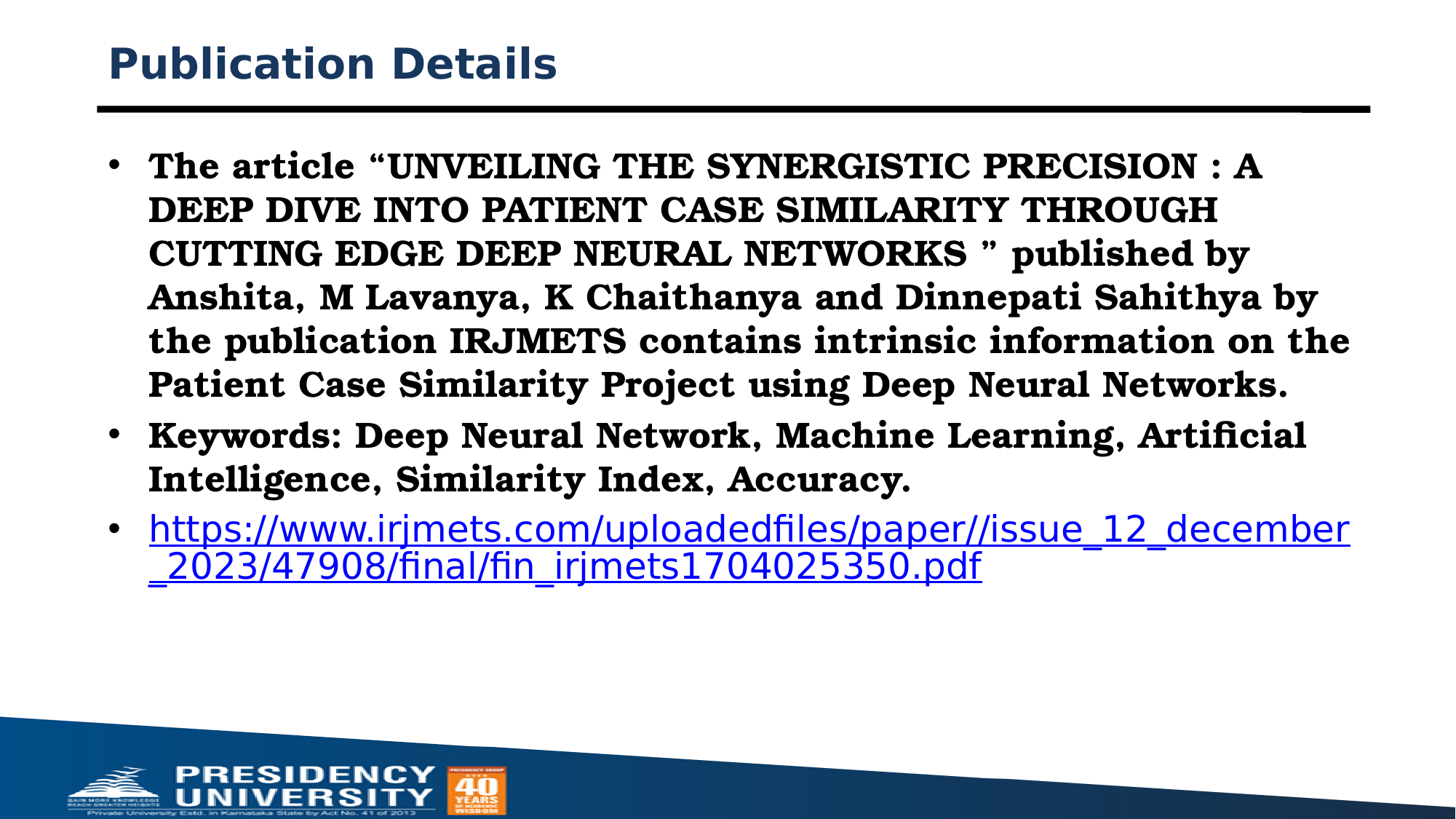

# Publication Details
The article “UNVEILING THE SYNERGISTIC PRECISION : A DEEP DIVE INTO PATIENT CASE SIMILARITY THROUGH CUTTING EDGE DEEP NEURAL NETWORKS ” published by Anshita, M Lavanya, K Chaithanya and Dinnepati Sahithya by the publication IRJMETS contains intrinsic information on the Patient Case Similarity Project using Deep Neural Networks.
Keywords: Deep Neural Network, Machine Learning, Artificial Intelligence, Similarity Index, Accuracy.
https://www.irjmets.com/uploadedfiles/paper//issue_12_december_2023/47908/final/fin_irjmets1704025350.pdf